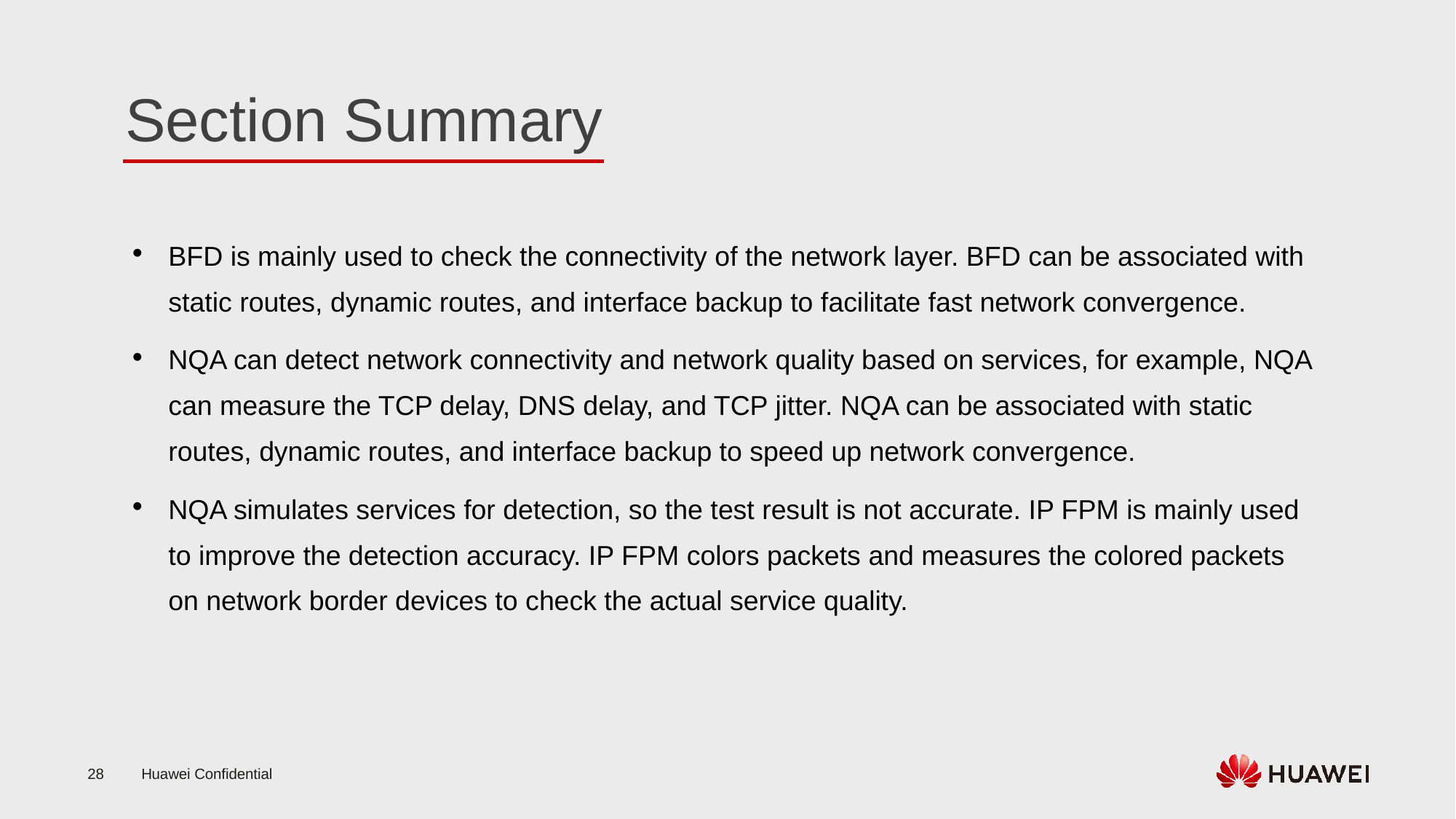

BFD is mainly used to check the connectivity of the network layer. BFD can be associated with static routes, dynamic routes, and interface backup to facilitate fast network convergence.
NQA can detect network connectivity and network quality based on services, for example, NQA can measure the TCP delay, DNS delay, and TCP jitter. NQA can be associated with static routes, dynamic routes, and interface backup to speed up network convergence.
NQA simulates services for detection, so the test result is not accurate. IP FPM is mainly used to improve the detection accuracy. IP FPM colors packets and measures the colored packets on network border devices to check the actual service quality.